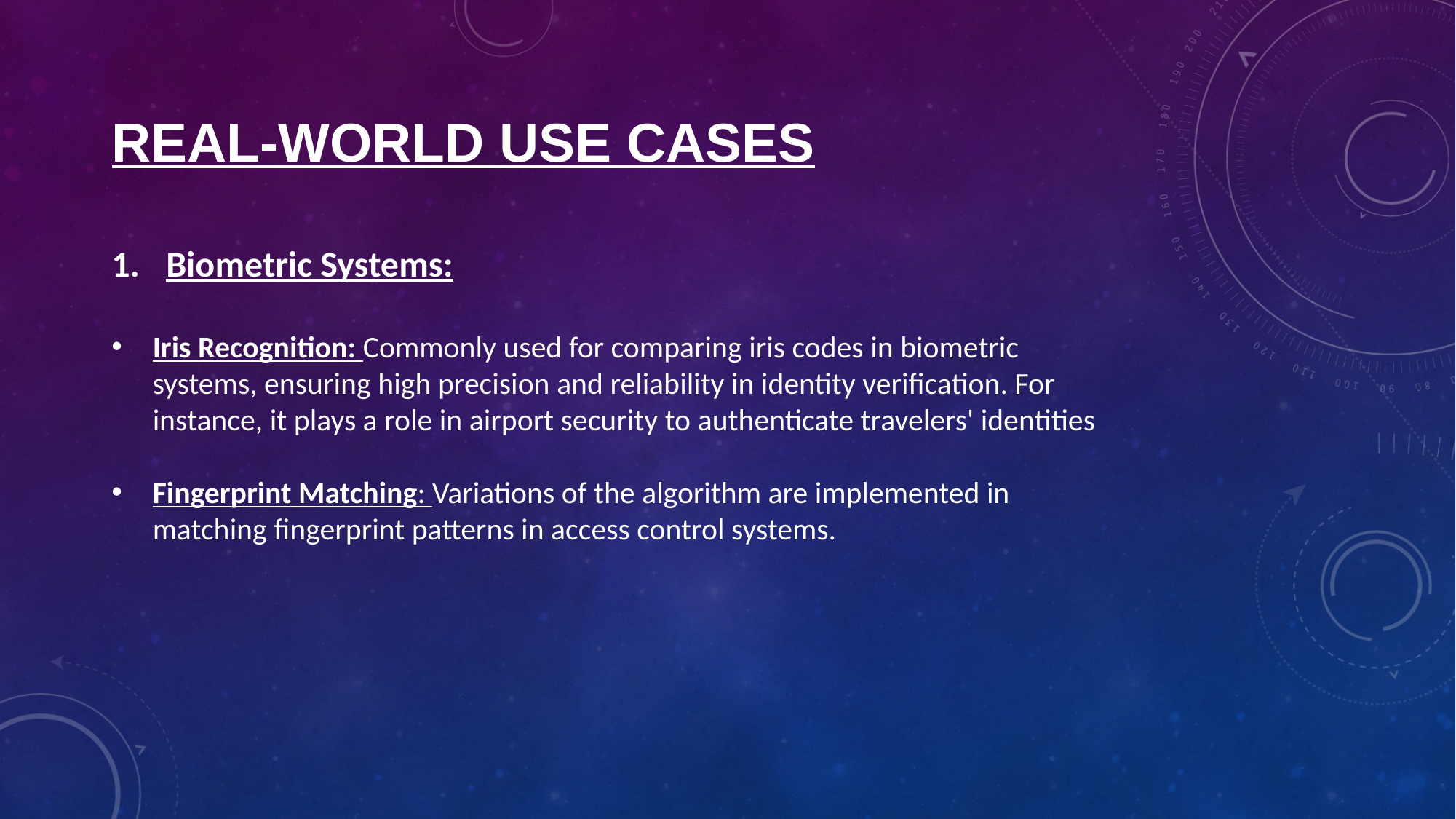

REAL-WORLD USE CASES
Biometric Systems:

Iris Recognition: Commonly used for comparing iris codes in biometric systems, ensuring high precision and reliability in identity verification. For instance, it plays a role in airport security to authenticate travelers' identities

Fingerprint Matching: Variations of the algorithm are implemented in matching fingerprint patterns in access control systems.